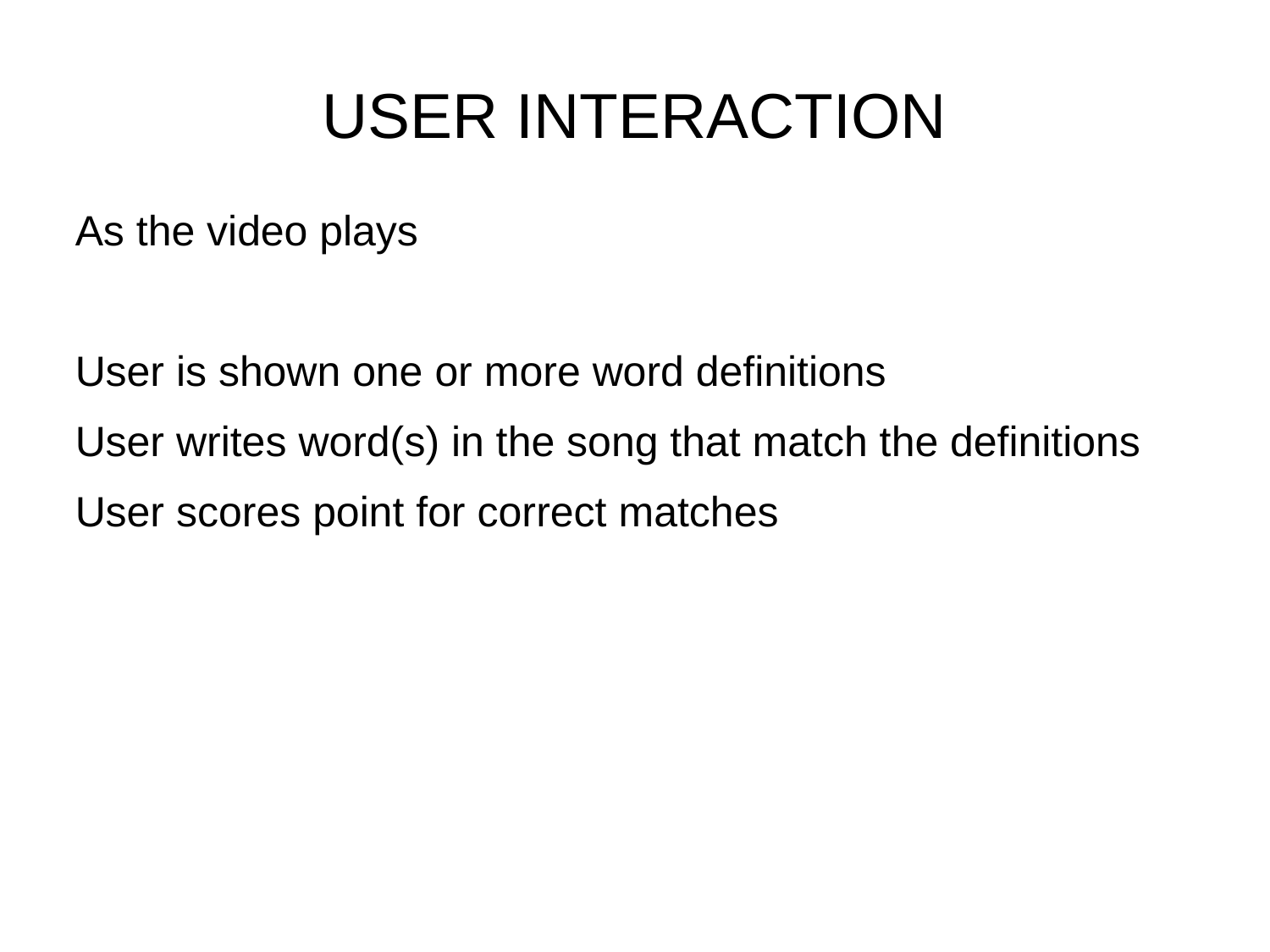

# USER INTERACTION
As the video plays

User is shown one or more word definitions
User writes word(s) in the song that match the definitions
User scores point for correct matches